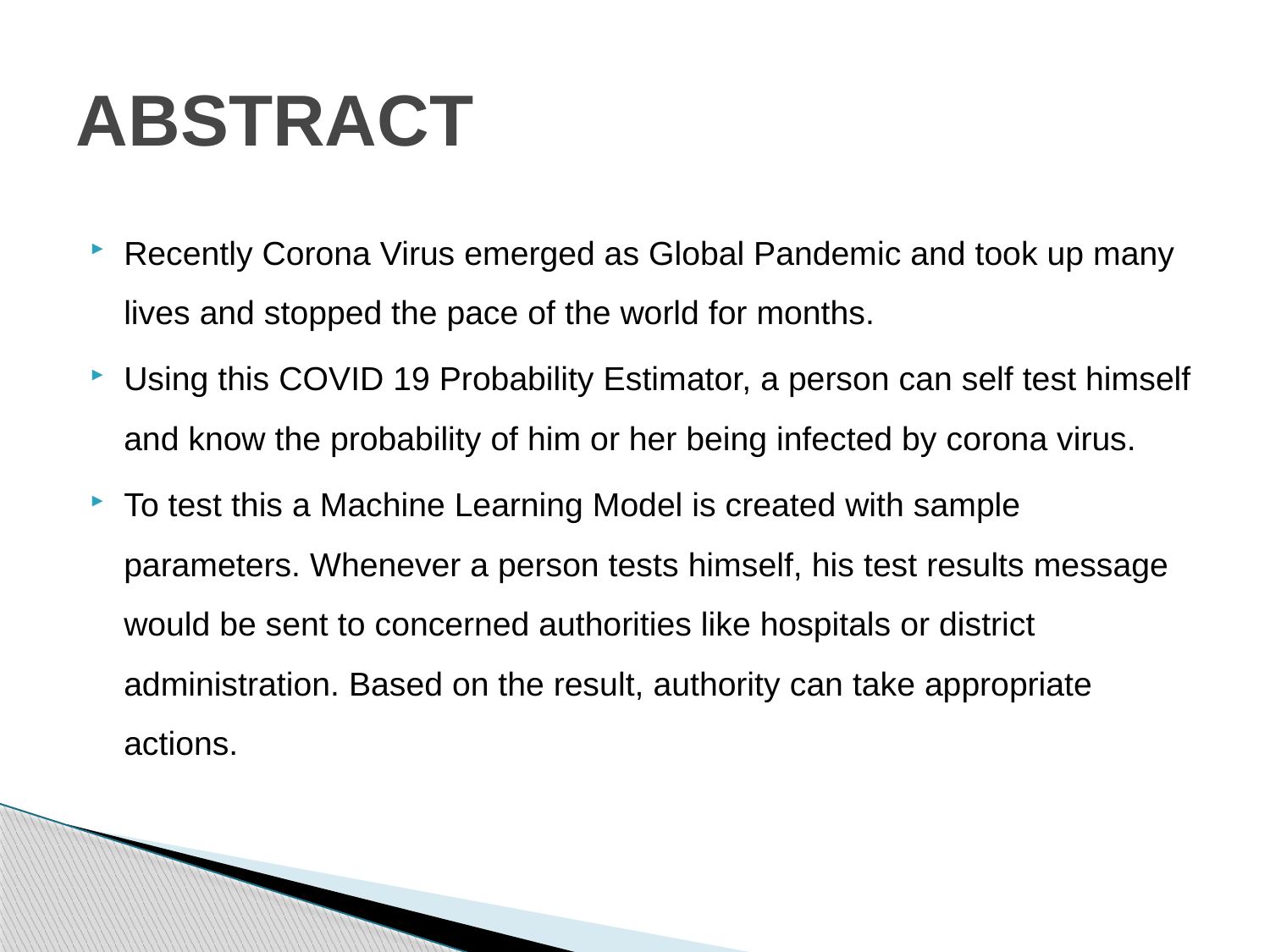

# ABSTRACT
Recently Corona Virus emerged as Global Pandemic and took up many lives and stopped the pace of the world for months.
Using this COVID 19 Probability Estimator, a person can self test himself and know the probability of him or her being infected by corona virus.
To test this a Machine Learning Model is created with sample parameters. Whenever a person tests himself, his test results message would be sent to concerned authorities like hospitals or district administration. Based on the result, authority can take appropriate actions.